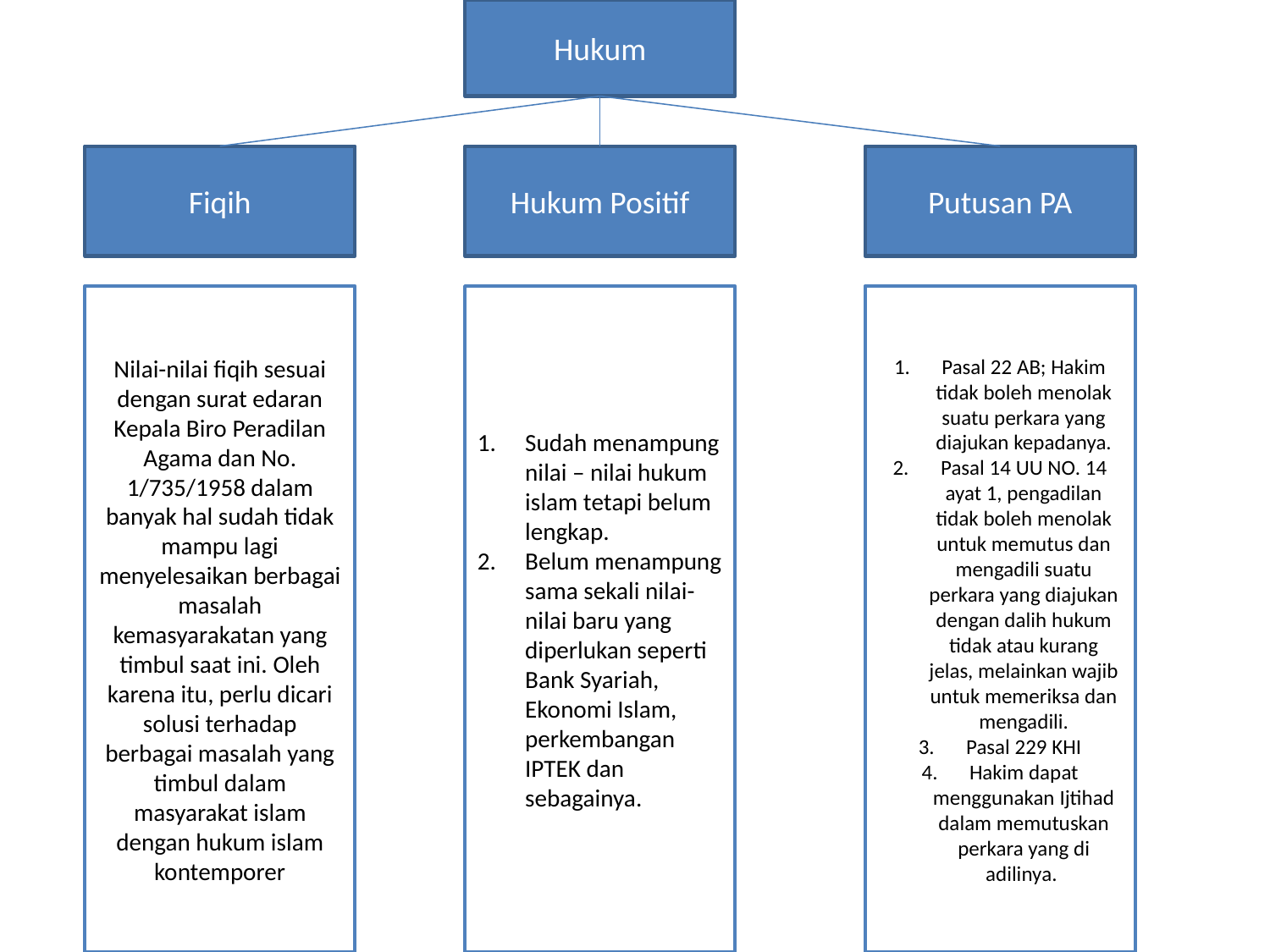

Hukum
Fiqih
Hukum Positif
Putusan PA
Nilai-nilai fiqih sesuai dengan surat edaran Kepala Biro Peradilan Agama dan No. 1/735/1958 dalam banyak hal sudah tidak mampu lagi menyelesaikan berbagai masalah kemasyarakatan yang timbul saat ini. Oleh karena itu, perlu dicari solusi terhadap berbagai masalah yang timbul dalam masyarakat islam dengan hukum islam kontemporer
Sudah menampung nilai – nilai hukum islam tetapi belum lengkap.
Belum menampung sama sekali nilai-nilai baru yang diperlukan seperti Bank Syariah,  Ekonomi Islam, perkembangan IPTEK dan sebagainya.
Pasal 22 AB; Hakim tidak boleh menolak suatu perkara yang diajukan kepadanya.
Pasal 14 UU NO. 14 ayat 1, pengadilan tidak boleh menolak untuk memutus dan mengadili suatu perkara yang diajukan dengan dalih hukum tidak atau kurang jelas, melainkan wajib untuk memeriksa dan mengadili.
Pasal 229 KHI
Hakim dapat menggunakan Ijtihad dalam memutuskan perkara yang di adilinya.